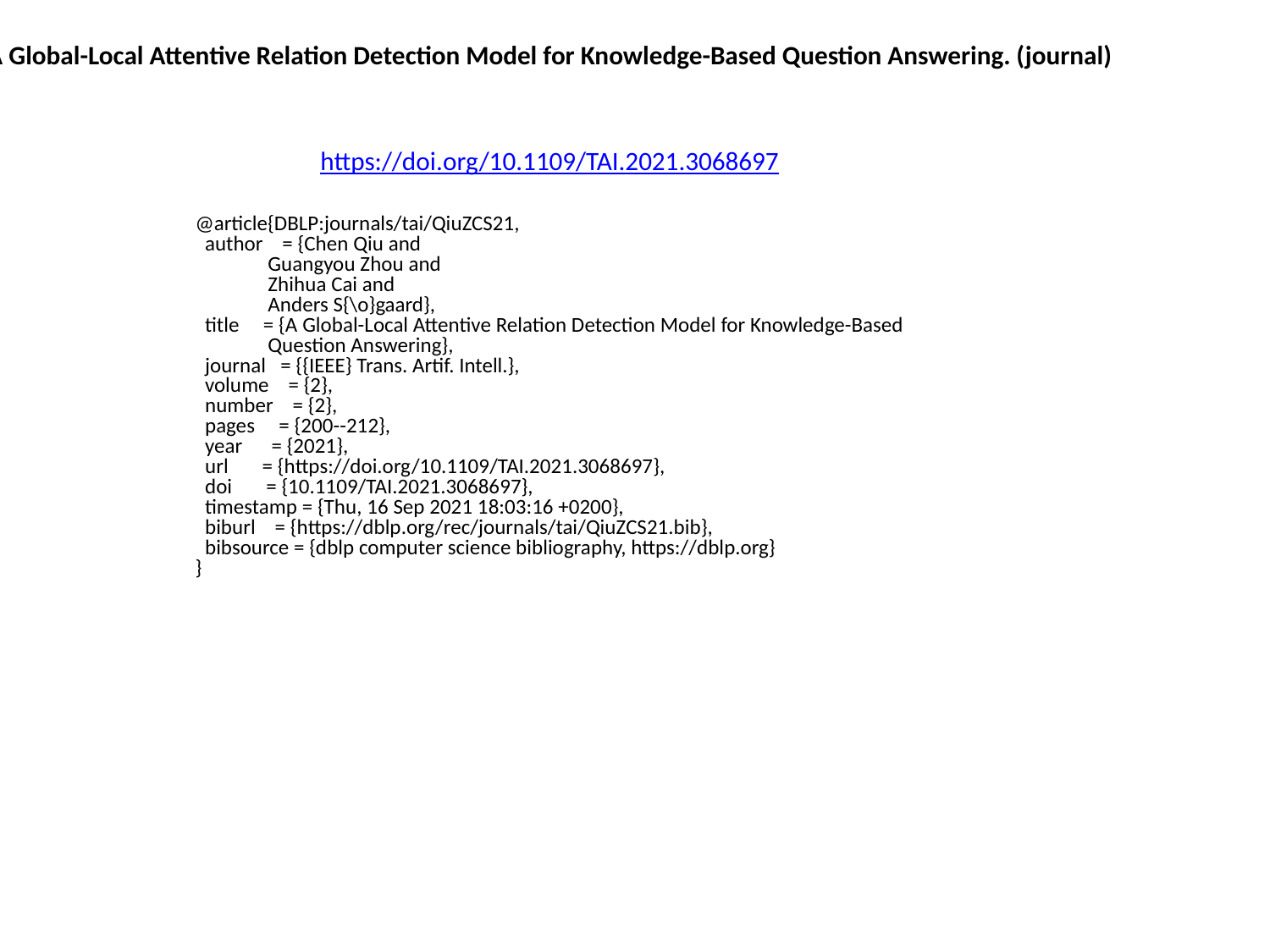

A Global-Local Attentive Relation Detection Model for Knowledge-Based Question Answering. (journal)

https://doi.org/10.1109/TAI.2021.3068697

@article{DBLP:journals/tai/QiuZCS21,
  author    = {Chen Qiu and
               Guangyou Zhou and
               Zhihua Cai and
               Anders S{\o}gaard},
  title     = {A Global-Local Attentive Relation Detection Model for Knowledge-Based
               Question Answering},
  journal   = {{IEEE} Trans. Artif. Intell.},
  volume    = {2},
  number    = {2},
  pages     = {200--212},
  year      = {2021},
  url       = {https://doi.org/10.1109/TAI.2021.3068697},
  doi       = {10.1109/TAI.2021.3068697},
  timestamp = {Thu, 16 Sep 2021 18:03:16 +0200},
  biburl    = {https://dblp.org/rec/journals/tai/QiuZCS21.bib},
  bibsource = {dblp computer science bibliography, https://dblp.org}
}